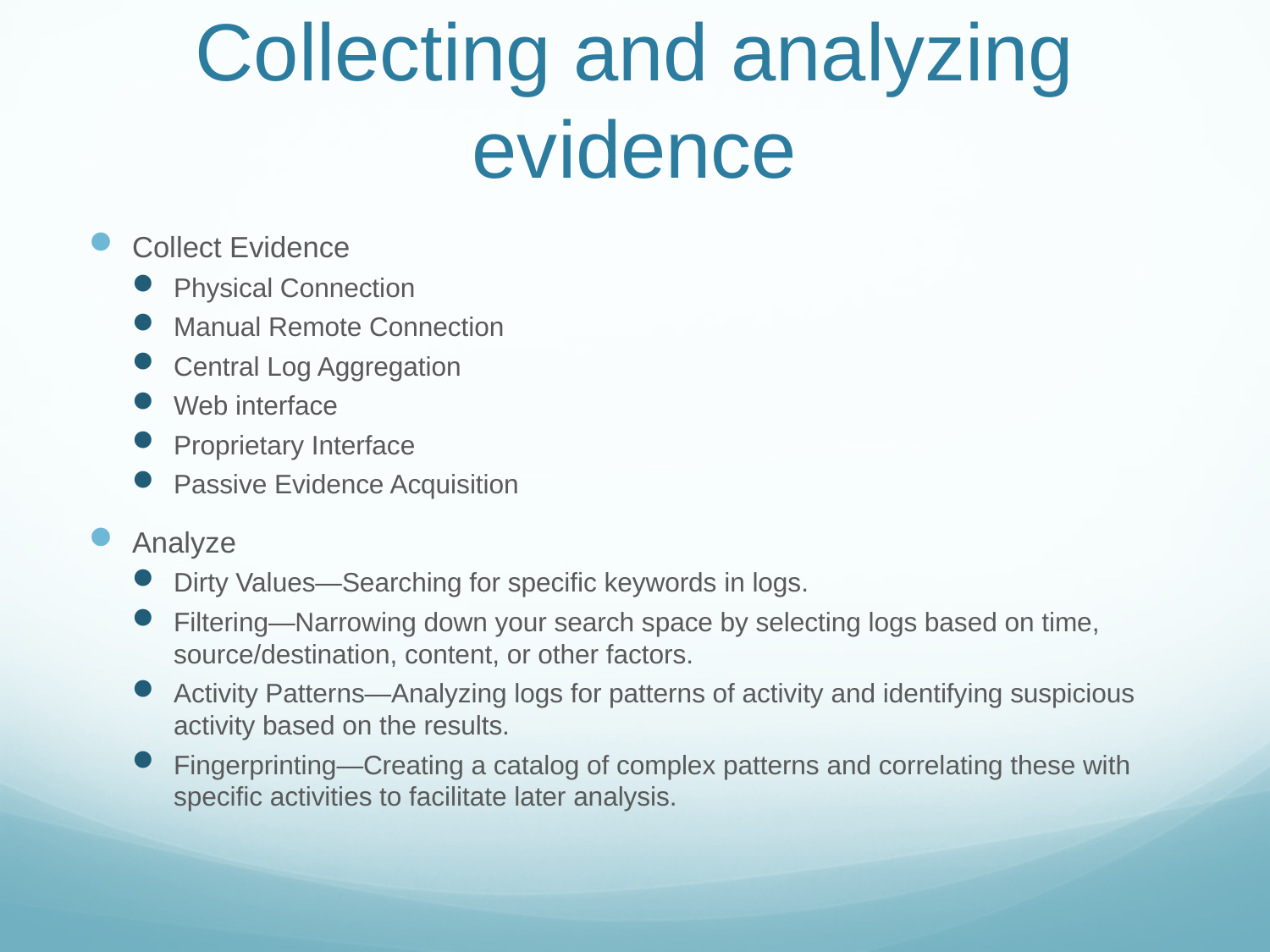

# Collecting and analyzing evidence
Collect Evidence
Physical Connection
Manual Remote Connection
Central Log Aggregation
Web interface
Proprietary Interface
Passive Evidence Acquisition
Analyze
Dirty Values—Searching for speciﬁc keywords in logs.
Filtering—Narrowing down your search space by selecting logs based on time, source/destination, content, or other factors.
Activity Patterns—Analyzing logs for patterns of activity and identifying suspicious activity based on the results.
Fingerprinting—Creating a catalog of complex patterns and correlating these with speciﬁc activities to facilitate later analysis.